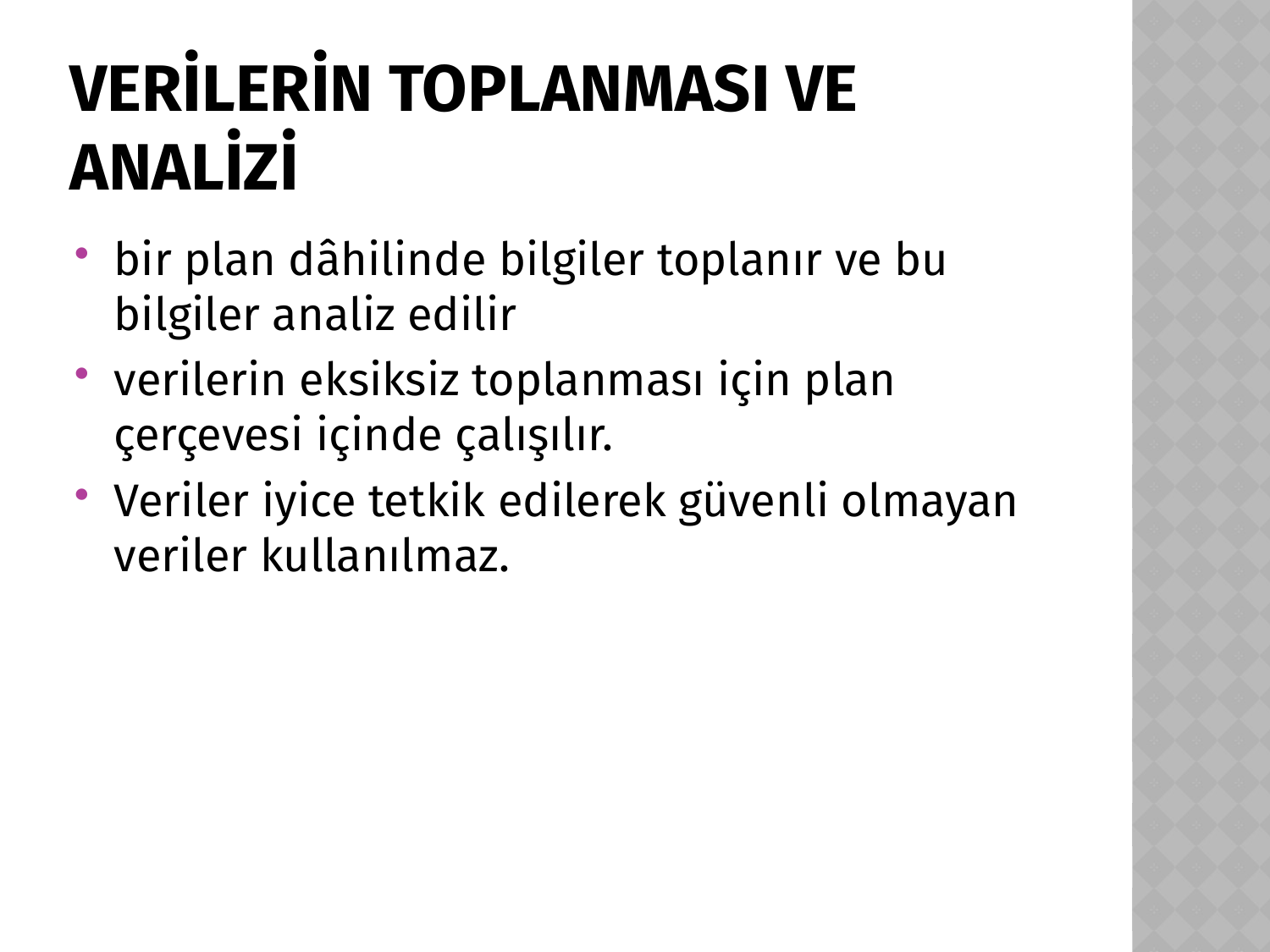

# Verilerin Toplanması Ve Analizi
bir plan dâhilinde bilgiler toplanır ve bu bilgiler analiz edilir
verilerin eksiksiz toplanması için plan çerçevesi içinde çalışılır.
Veriler iyice tetkik edilerek güvenli olmayan veriler kullanılmaz.